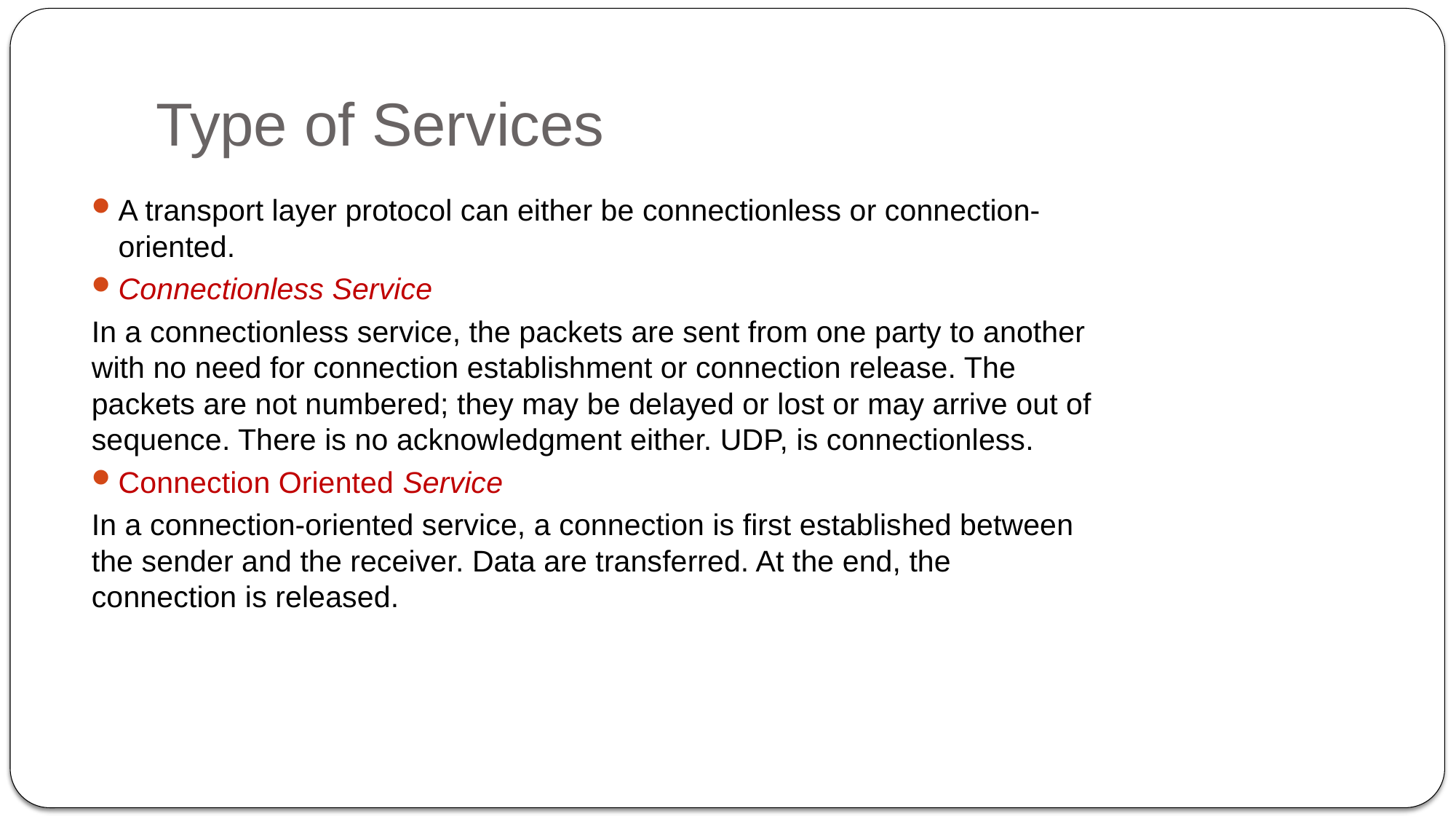

# Type of Services
A transport layer protocol can either be connectionless or connection-oriented.
Connectionless Service
In a connectionless service, the packets are sent from one party to another with no need for connection establishment or connection release. The packets are not numbered; they may be delayed or lost or may arrive out of sequence. There is no acknowledgment either. UDP, is connectionless.
Connection Oriented Service
In a connection-oriented service, a connection is first established between the sender and the receiver. Data are transferred. At the end, the connection is released.